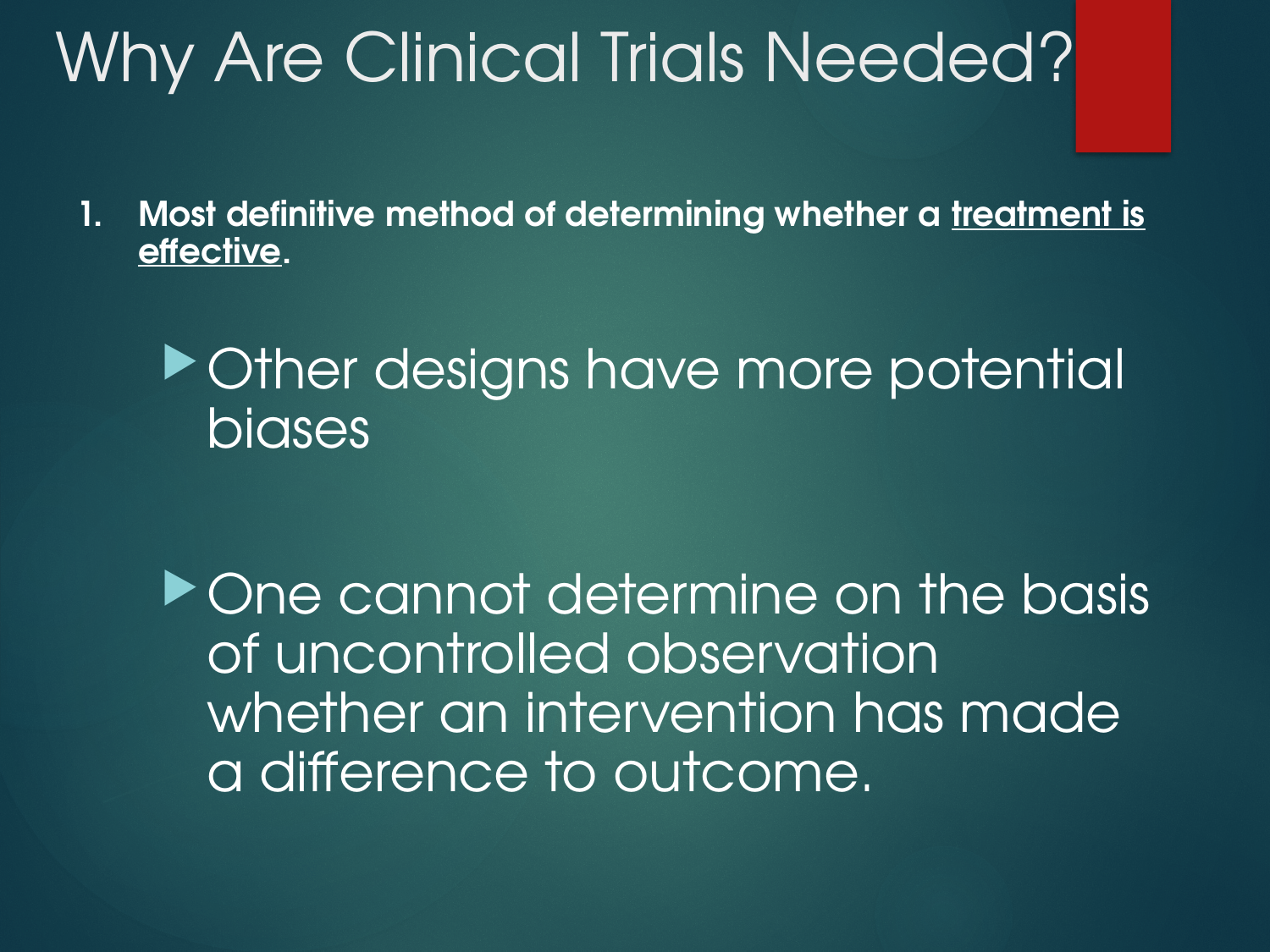

# Why Are Clinical Trials Needed?
1.	Most definitive method of determining whether a treatment is effective.

Other designs have more potential biases

One cannot determine on the basis of uncontrolled observation whether an intervention has made a difference to outcome.